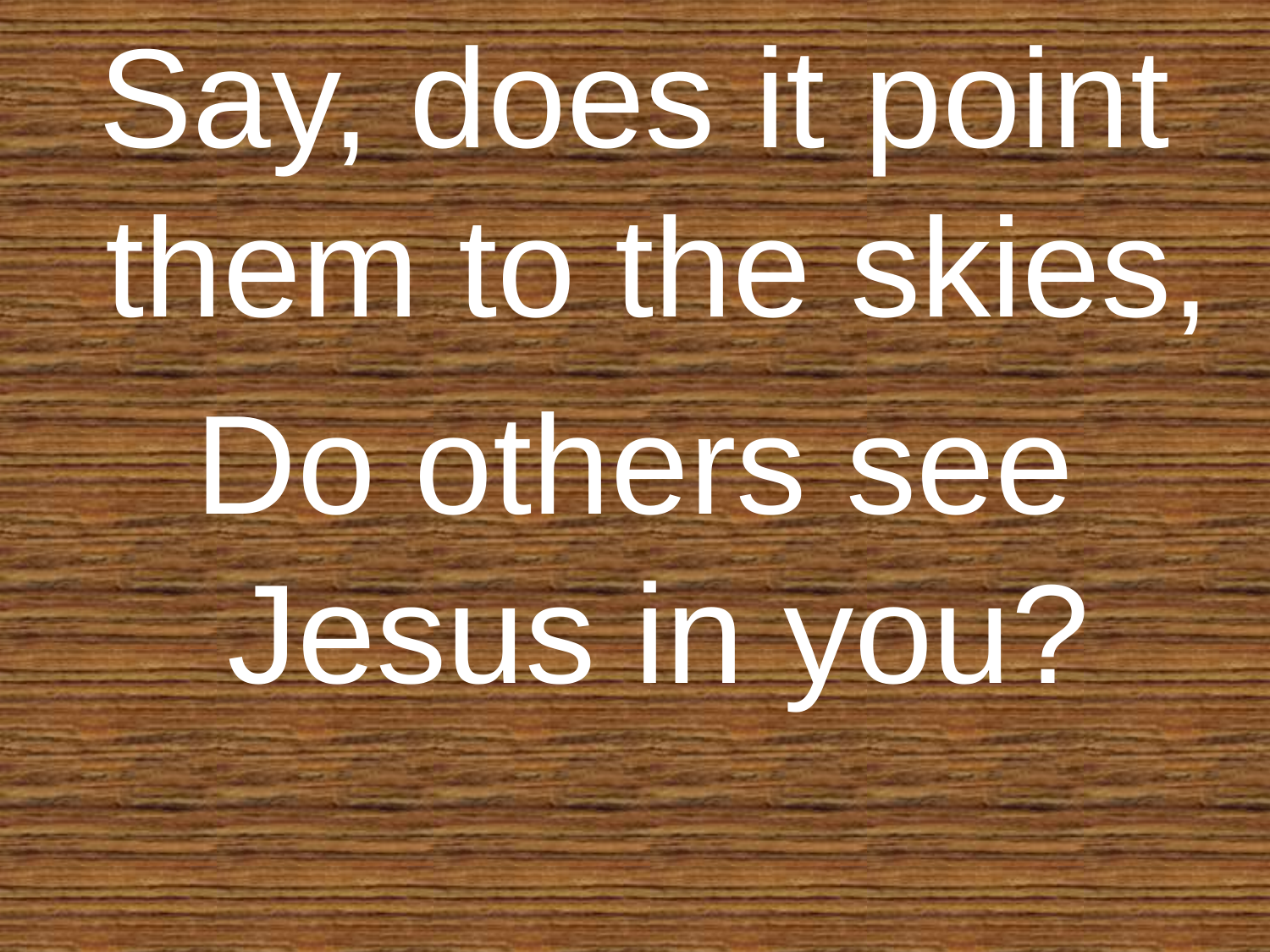

Say, does it point them to the skies,
Do others see Jesus in you?